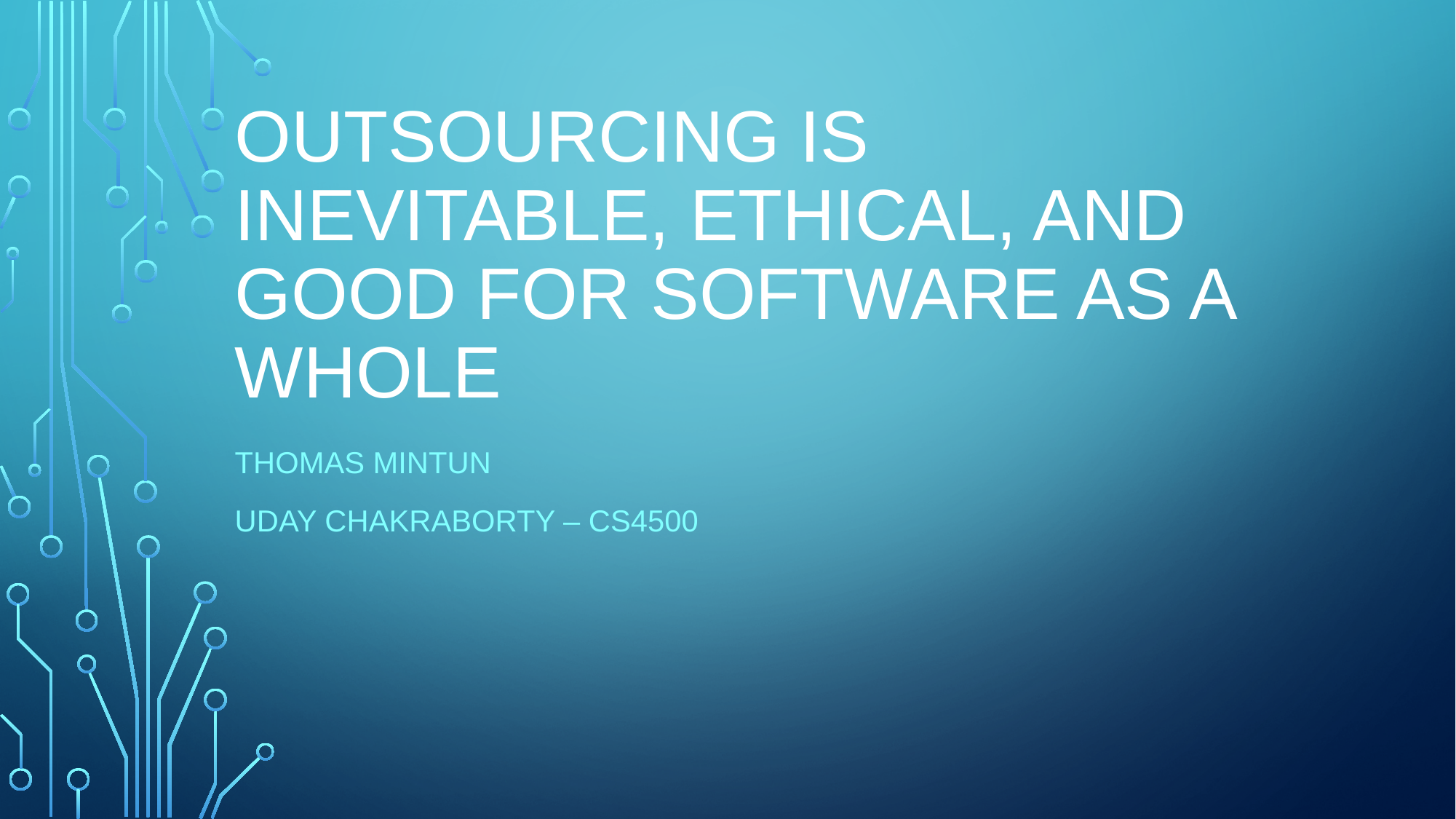

# Outsourcing is inevitable, ethical, and good for software as a whole
Thomas Mintun
Uday Chakraborty – CS4500